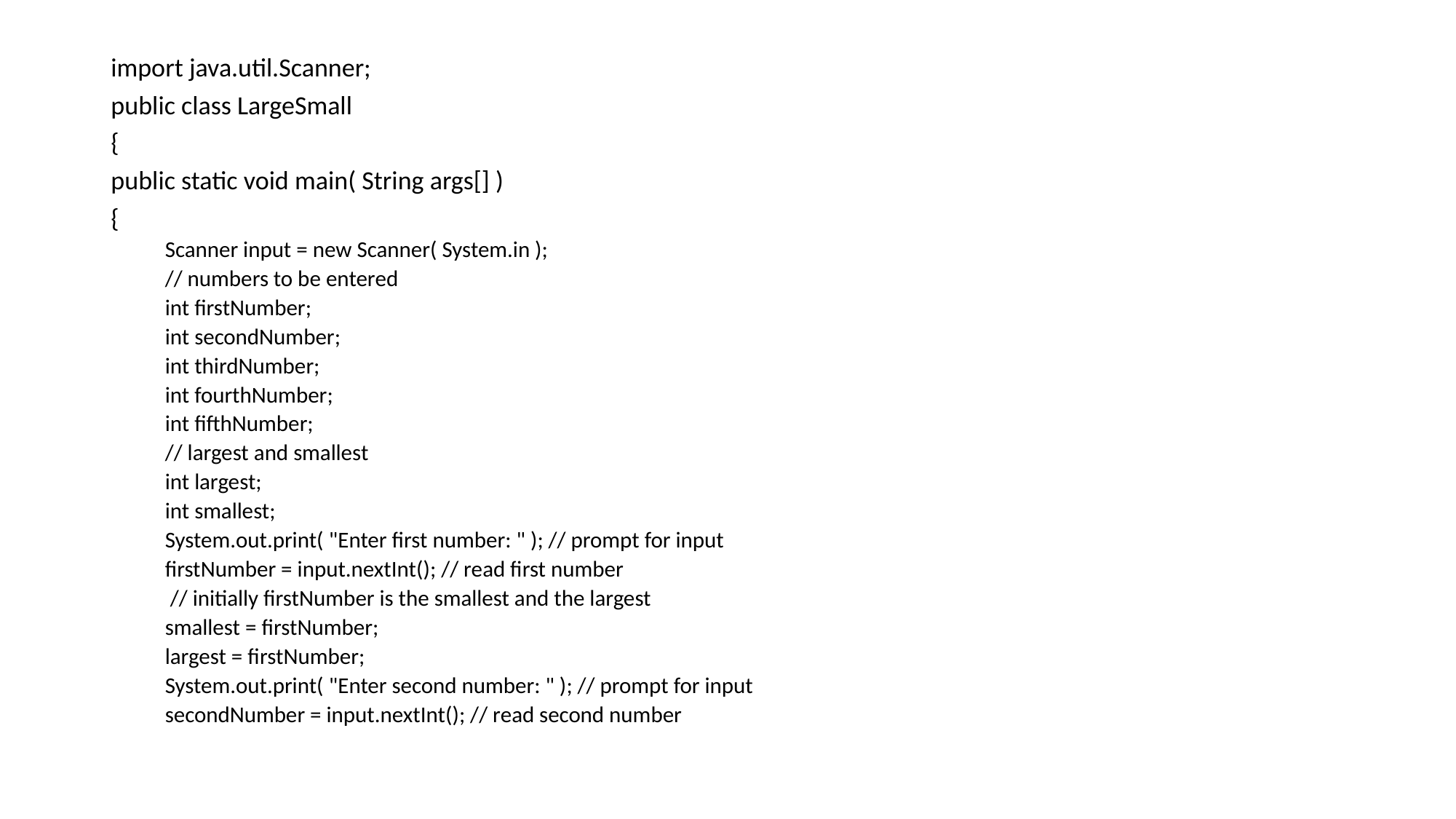

import java.util.Scanner;
public class LargeSmall
{
public static void main( String args[] )
{
Scanner input = new Scanner( System.in );
// numbers to be entered
int firstNumber;
int secondNumber;
int thirdNumber;
int fourthNumber;
int fifthNumber;
// largest and smallest
int largest;
int smallest;
System.out.print( "Enter first number: " ); // prompt for input
firstNumber = input.nextInt(); // read first number
 // initially firstNumber is the smallest and the largest
smallest = firstNumber;
largest = firstNumber;
System.out.print( "Enter second number: " ); // prompt for input
secondNumber = input.nextInt(); // read second number